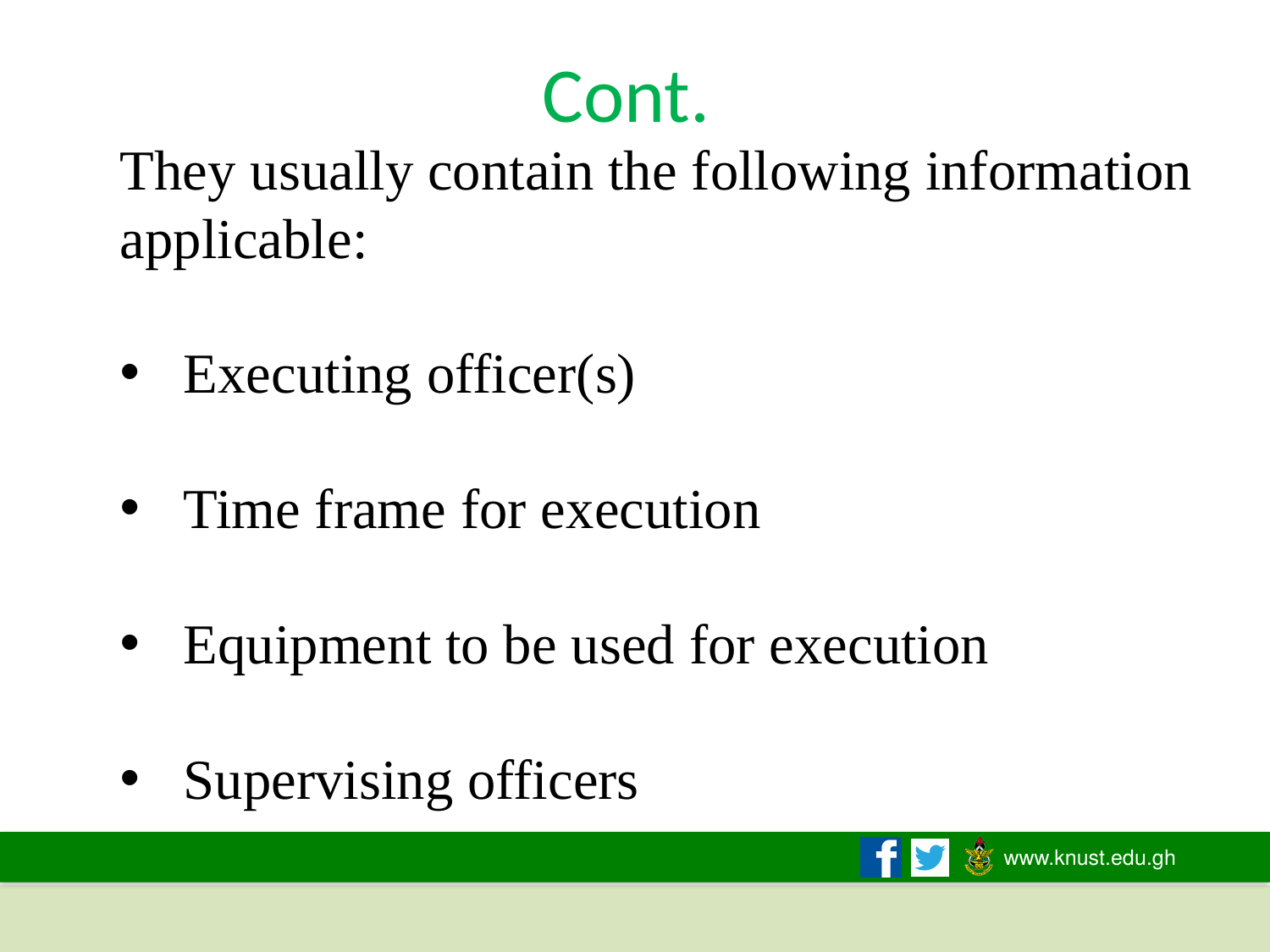

# Cont.
They usually contain the following information applicable:

Executing officer(s)

Time frame for execution

Equipment to be used for execution

Supervising officers